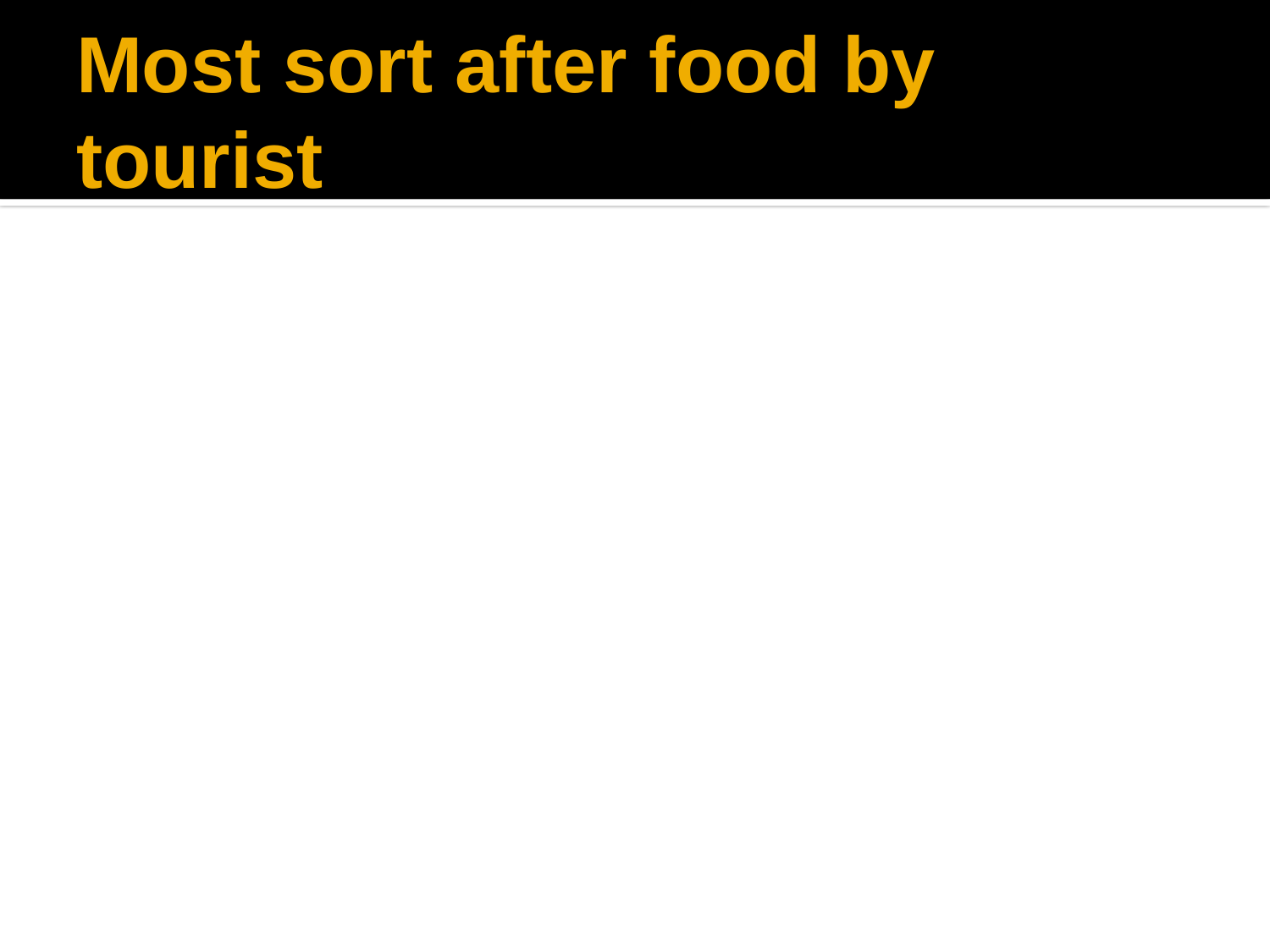

# Most sort after food by tourist